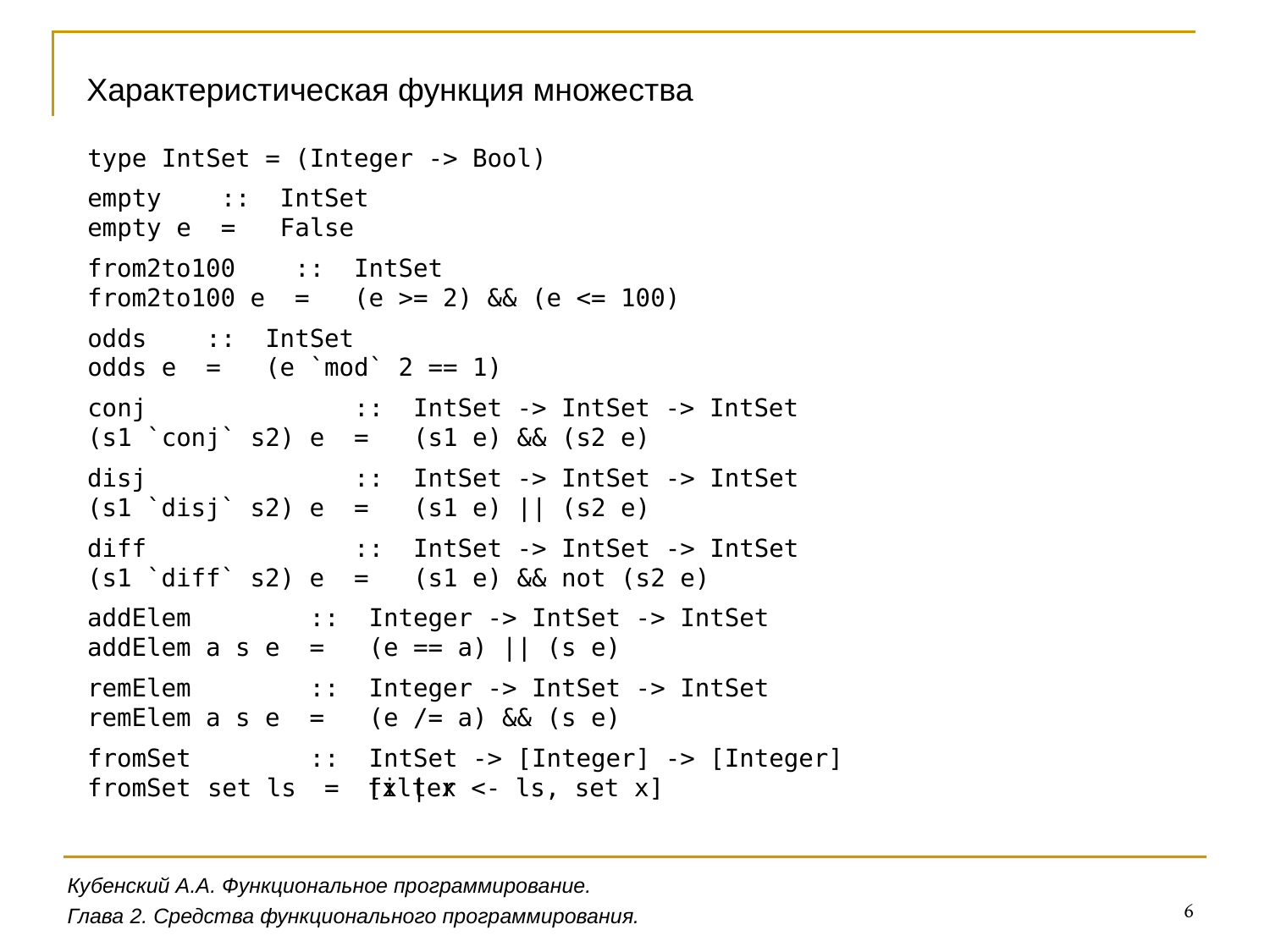

Характеристическая функция множества
type IntSet = (Integer -> Bool)
empty    ::  IntSet
empty e  =   False
from2to100    ::  IntSet
from2to100 e  =   (e >= 2) && (e <= 100)
odds    ::  IntSet
odds e  =   (e `mod` 2 == 1)
conj              ::  IntSet -> IntSet -> IntSet
(s1 `conj` s2) e  =   (s1 e) && (s2 e)
disj              ::  IntSet -> IntSet -> IntSet
(s1 `disj` s2) e  =   (s1 e) || (s2 e)
diff              ::  IntSet -> IntSet -> IntSet
(s1 `diff` s2) e  =   (s1 e) && not (s2 e)
addElem        ::  Integer -> IntSet -> IntSet
addElem a s e  =   (e == a) || (s e)
remElem        ::  Integer -> IntSet -> IntSet
remElem a s e  =   (e /= a) && (s e)
fromSet        ::  IntSet -> [Integer] -> [Integer]
fromSet         =
set ls
[x | x <- ls, set x]
filter
Кубенский А.А. Функциональное программирование.
6
Глава 2. Средства функционального программирования.